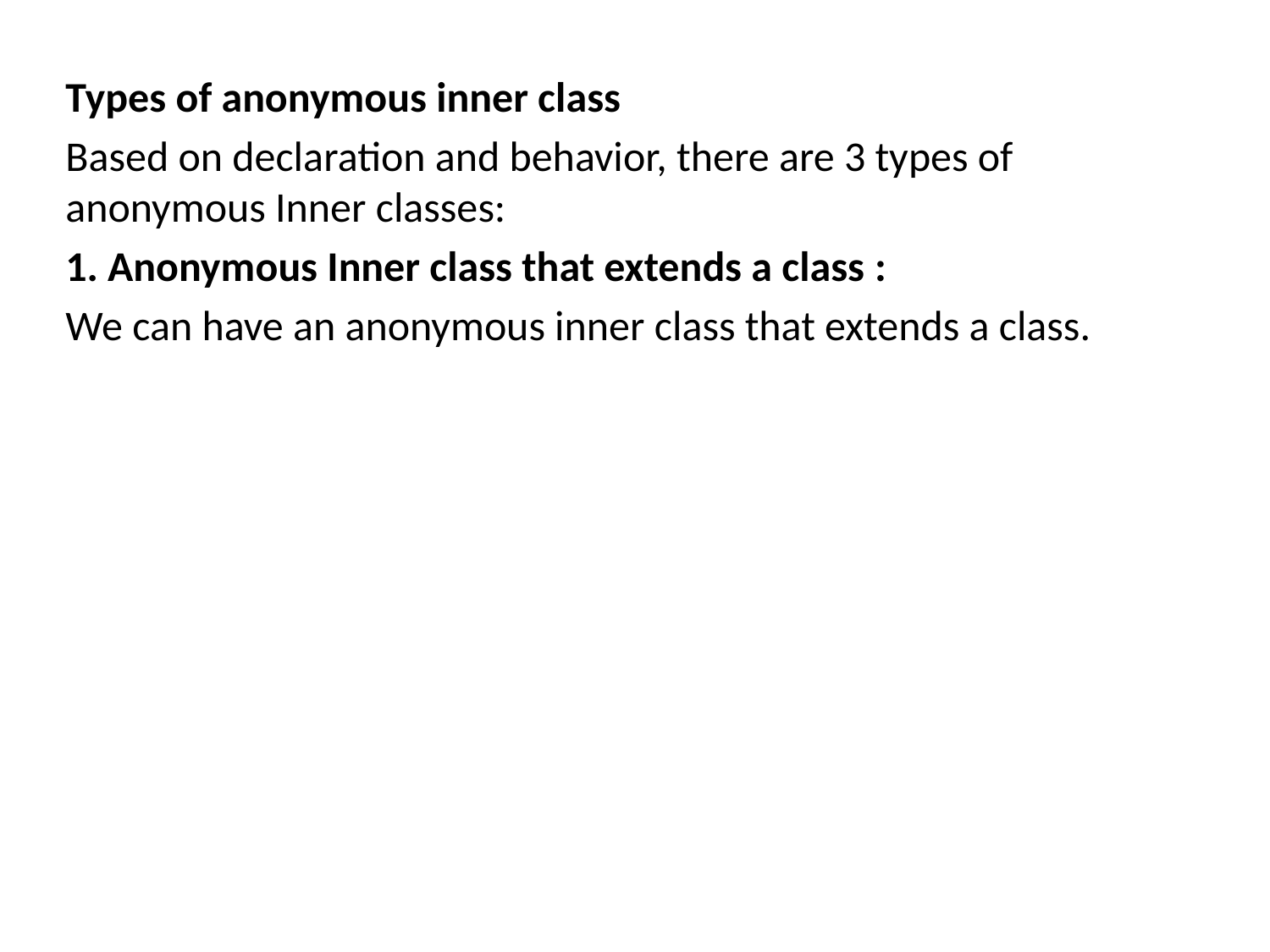

Types of anonymous inner class
Based on declaration and behavior, there are 3 types of anonymous Inner classes:
1. Anonymous Inner class that extends a class :
We can have an anonymous inner class that extends a class.